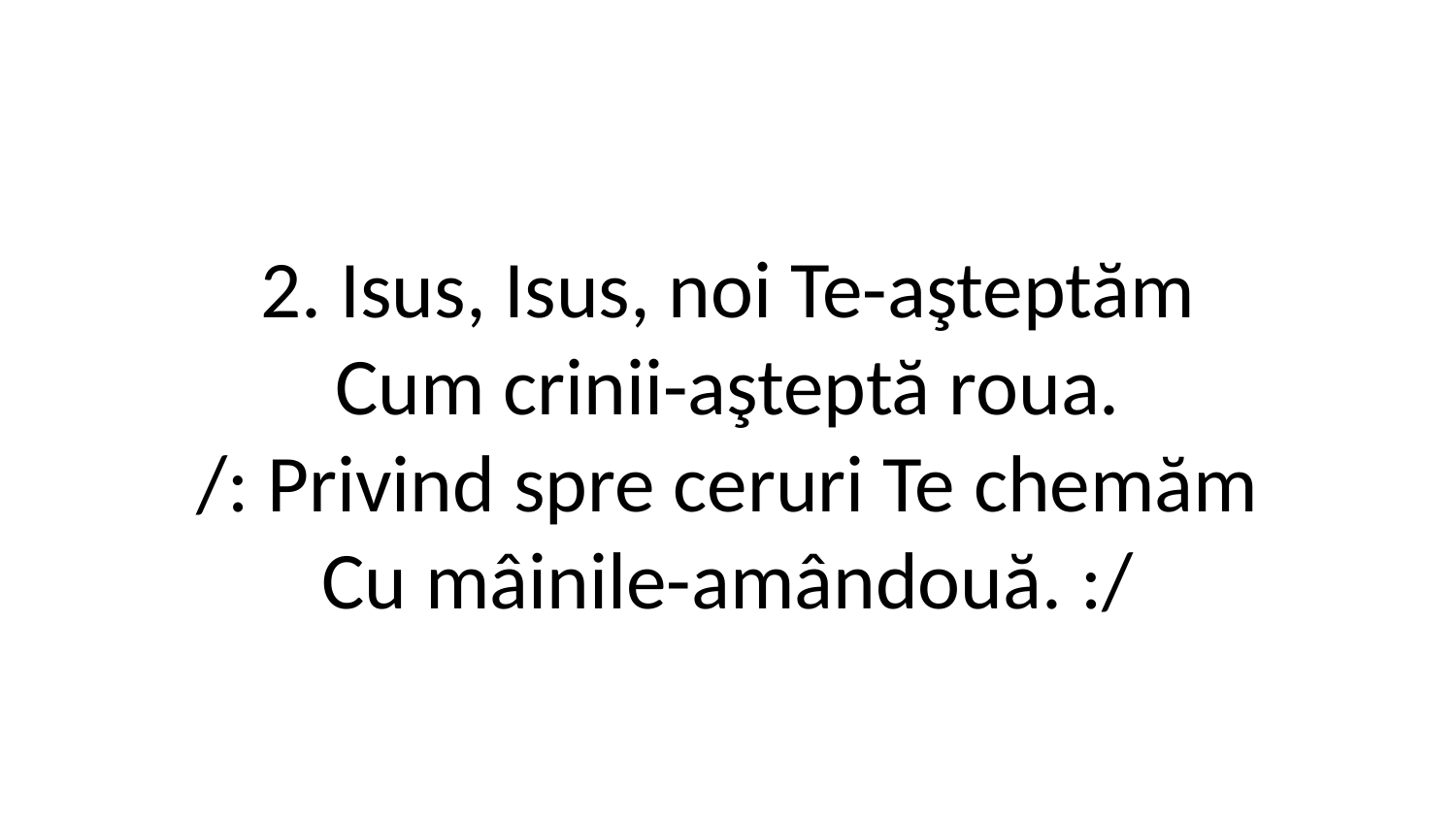

2. Isus, Isus, noi Te-aşteptăm
Cum crinii-aşteptă roua.
/: Privind spre ceruri Te chemăm
Cu mâinile-amândouă. :/